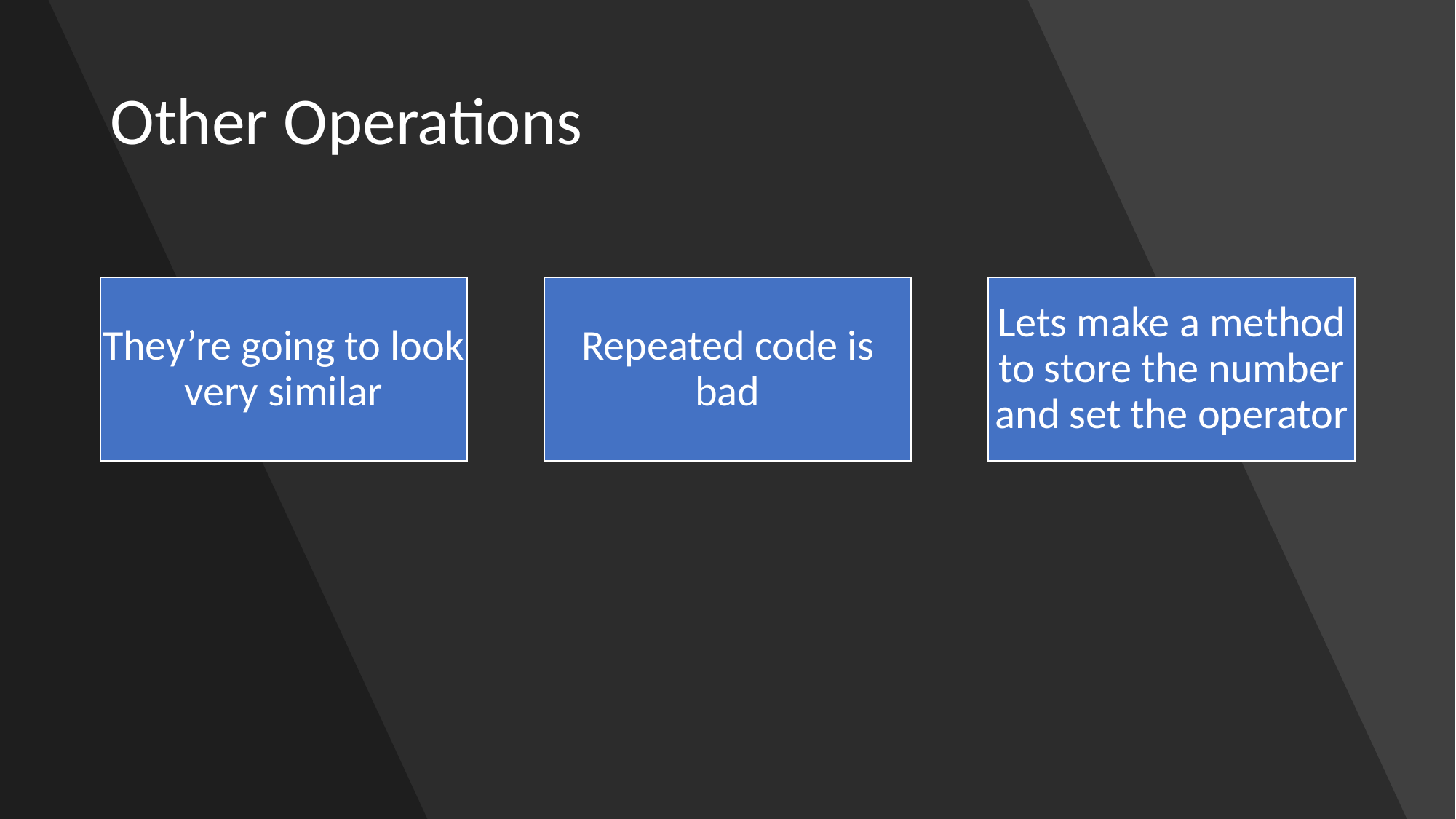

# Other Operations
They’re going to look very similar
Repeated code is bad
Lets make a method to store the number and set the operator